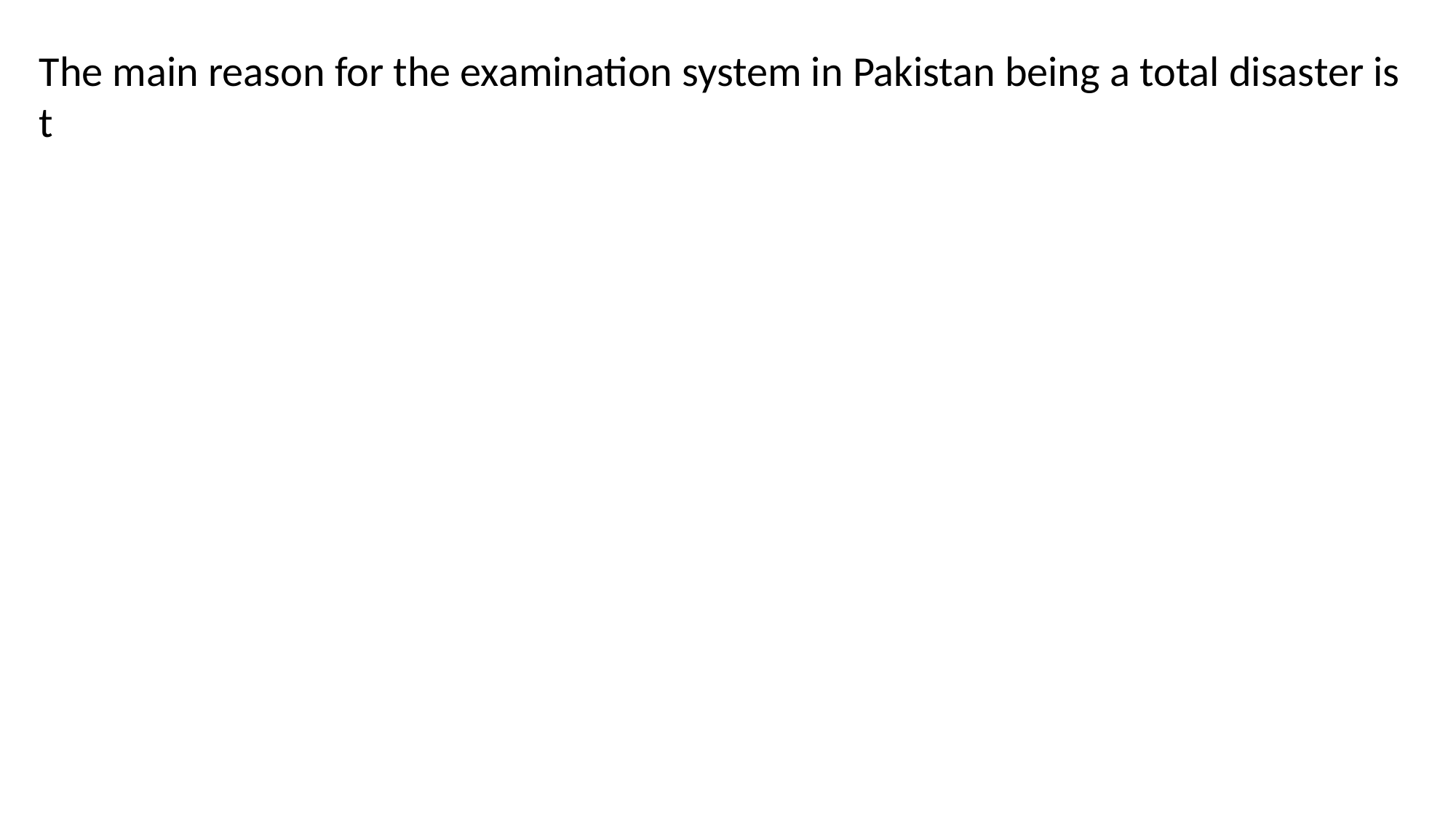

The main reason for the examination system in Pakistan being a total disaster is t